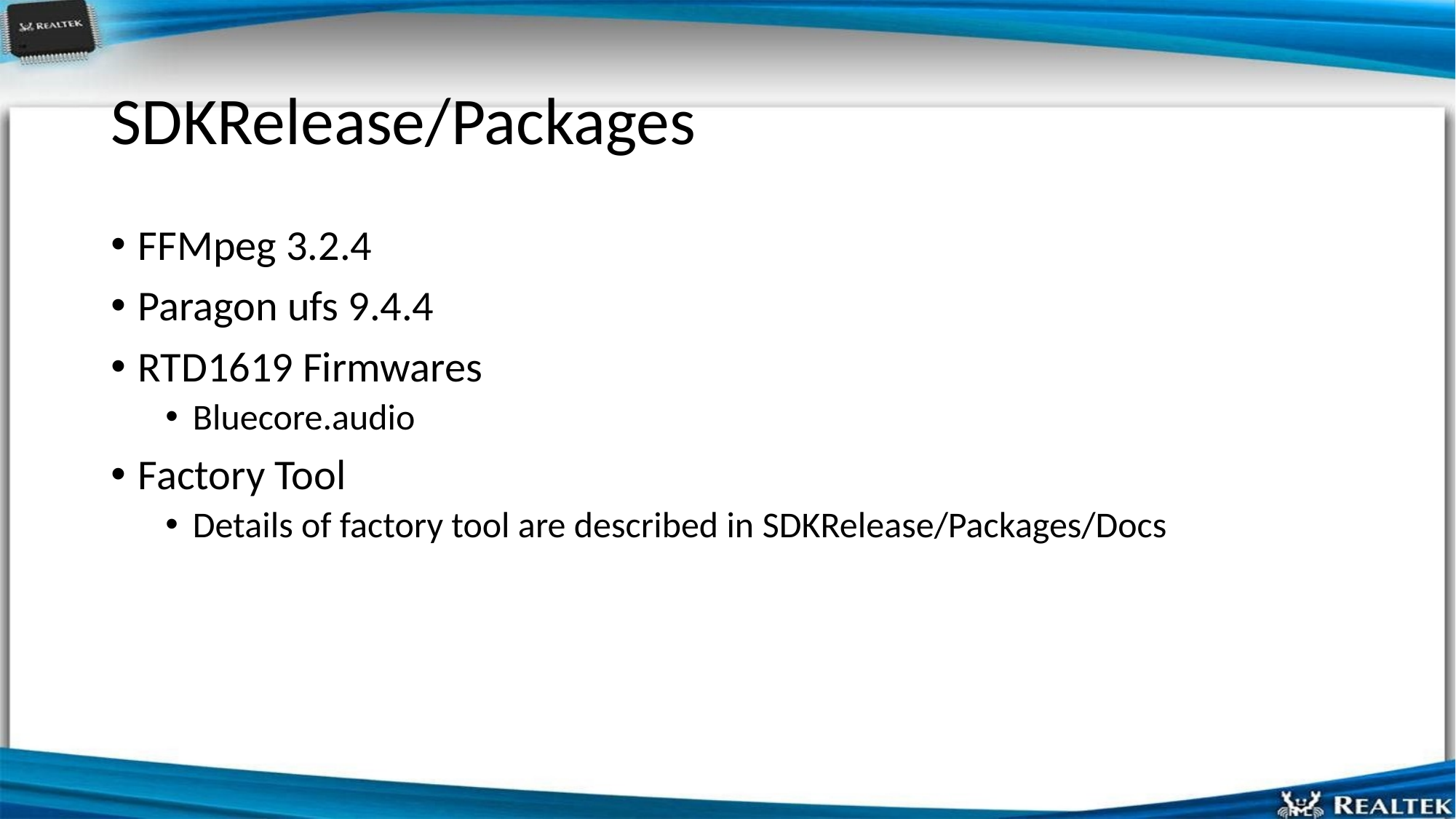

# SDKRelease/Packages
FFMpeg 3.2.4
Paragon ufs 9.4.4
RTD1619 Firmwares
Bluecore.audio
Factory Tool
Details of factory tool are described in SDKRelease/Packages/Docs